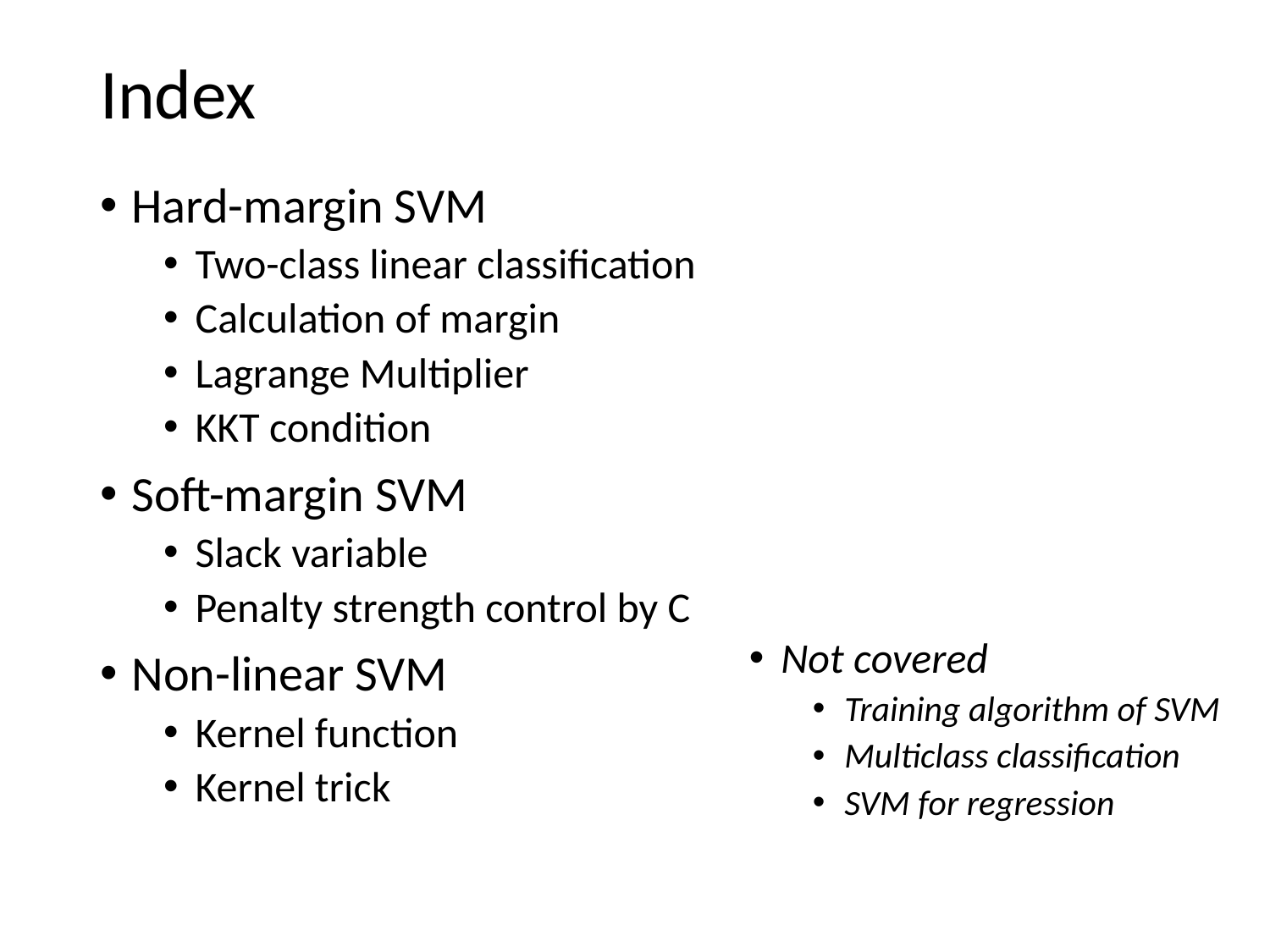

# Index
Hard-margin SVM
Two-class linear classification
Calculation of margin
Lagrange Multiplier
KKT condition
Soft-margin SVM
Slack variable
Penalty strength control by C
Non-linear SVM
Kernel function
Kernel trick

Not covered
Training algorithm of SVM
Multiclass classification
SVM for regression